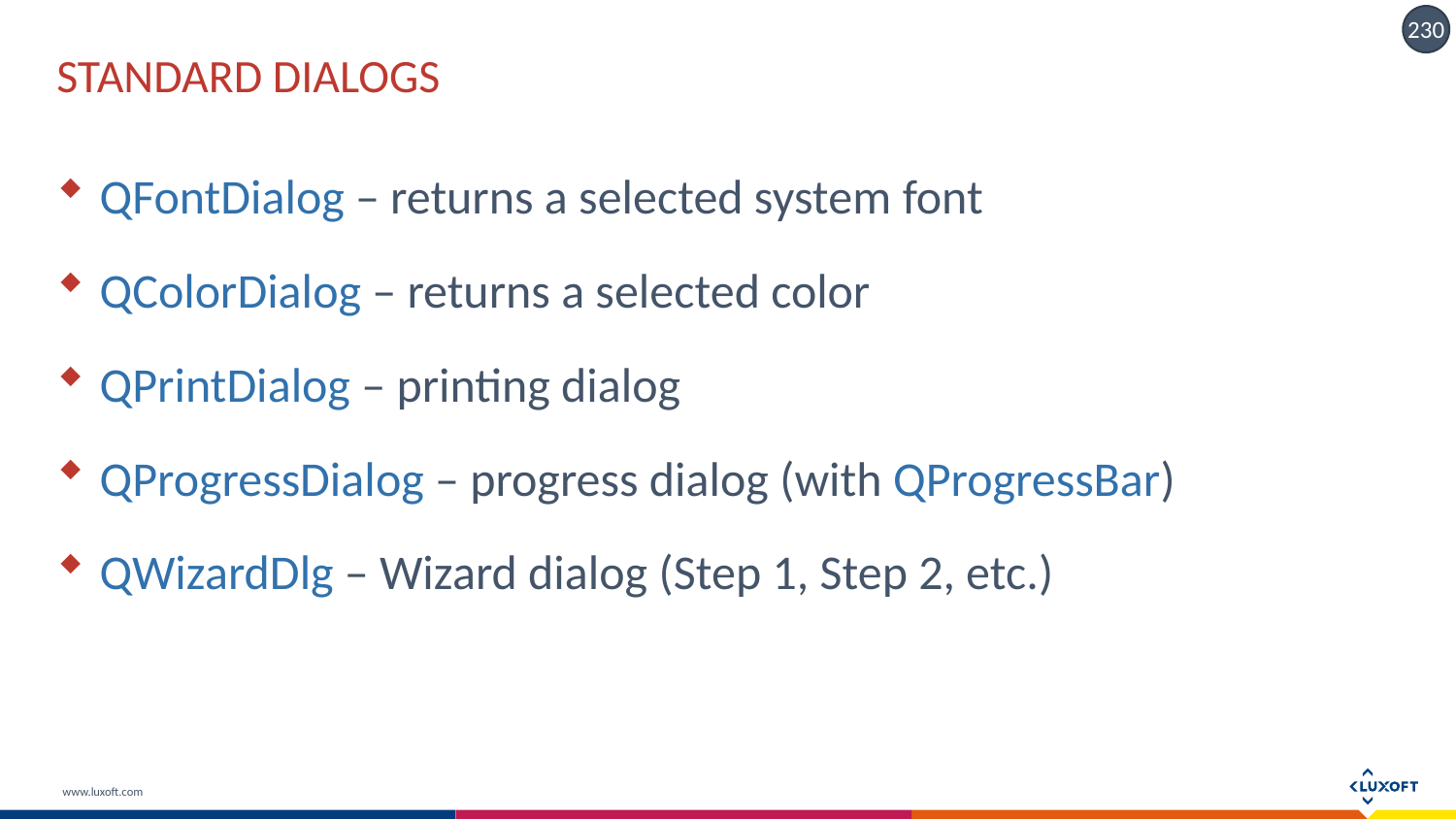

# STANDARD DIALOGS
QFontDialog – returns a selected system font
QColorDialog – returns a selected color
QPrintDialog – printing dialog
QProgressDialog – progress dialog (with QProgressBar)
QWizardDlg – Wizard dialog (Step 1, Step 2, etc.)